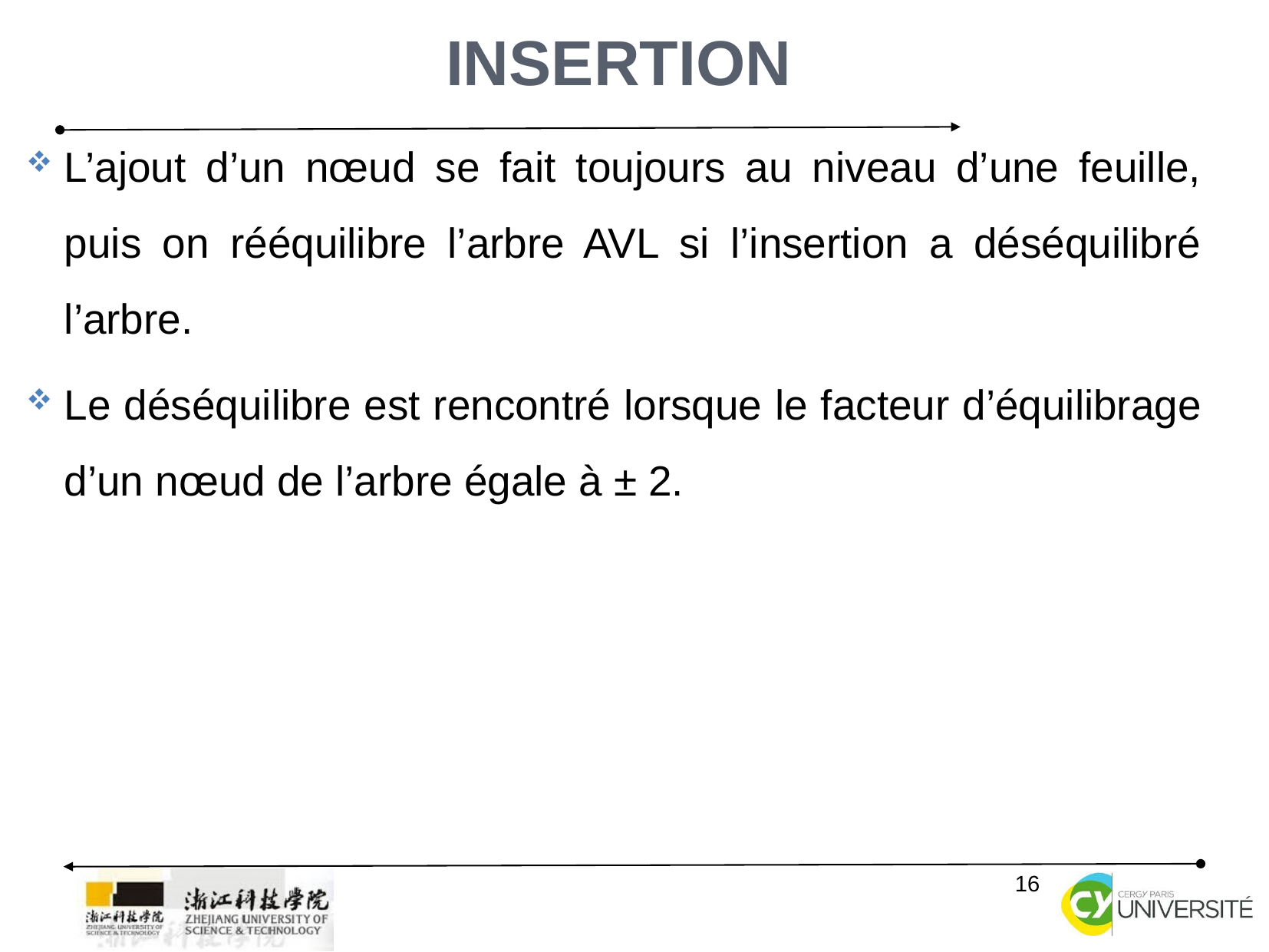

16
Insertion
L’ajout d’un nœud se fait toujours au niveau d’une feuille, puis on rééquilibre l’arbre AVL si l’insertion a déséquilibré l’arbre.
Le déséquilibre est rencontré lorsque le facteur d’équilibrage d’un nœud de l’arbre égale à ± 2.